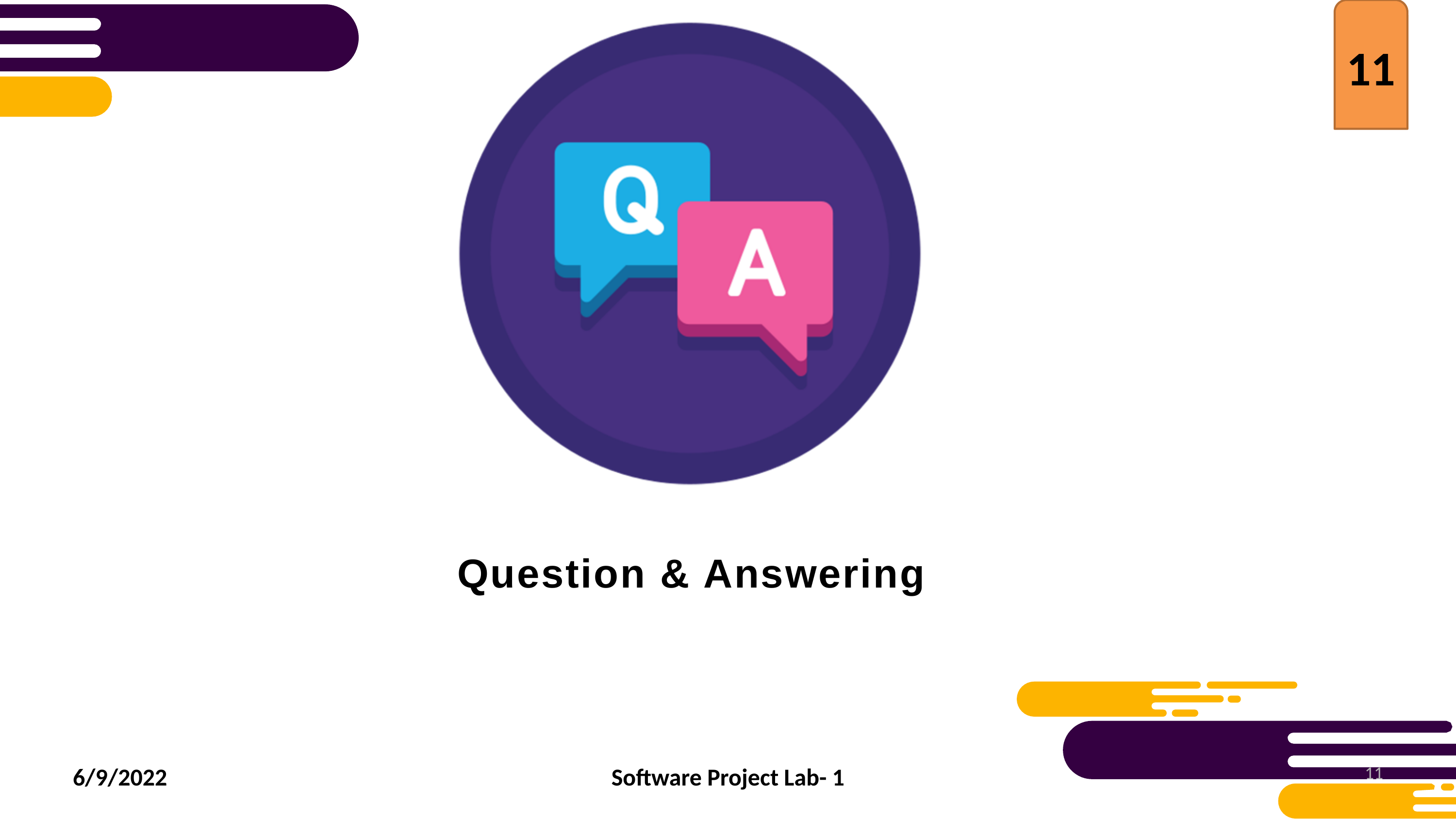

11
# Question & Answering
6/9/2022
Software Project Lab- 1
11